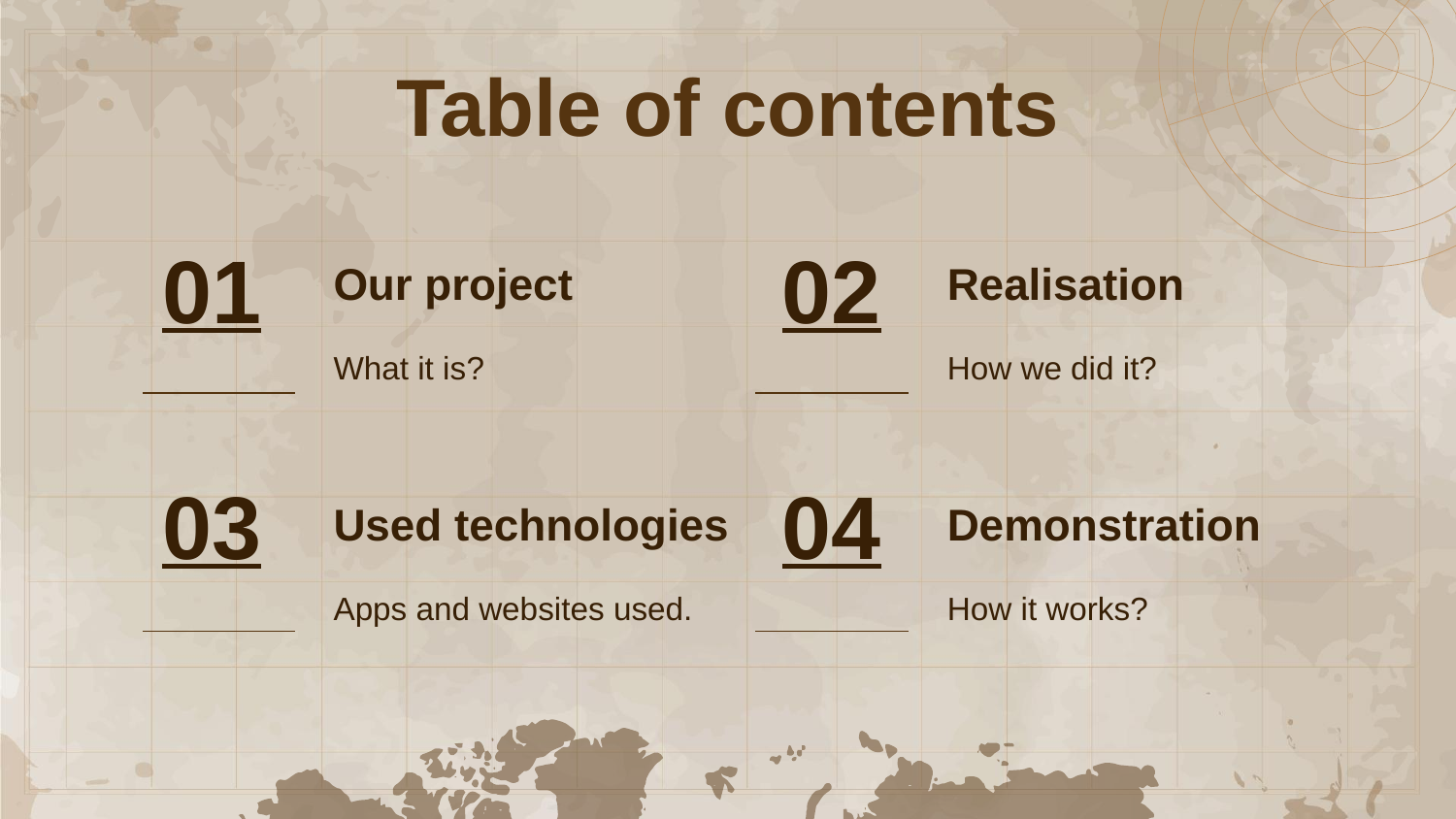

Table of contents
01
02
# Our project
Realisation
What it is?
How we did it?
03
04
Used technologies
Demonstration
Apps and websites used.
How it works?